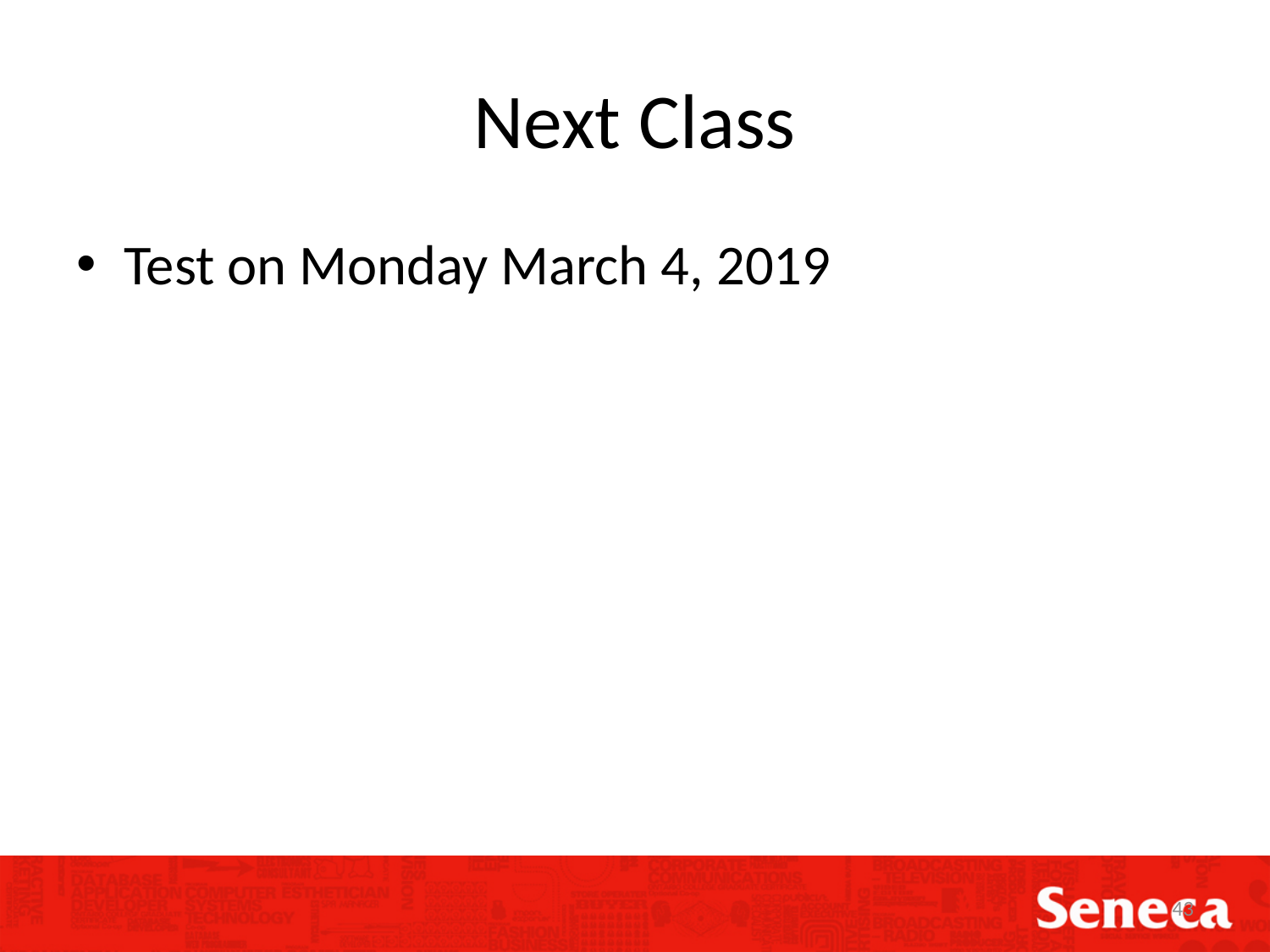

# Next Class
Test on Monday March 4, 2019
43